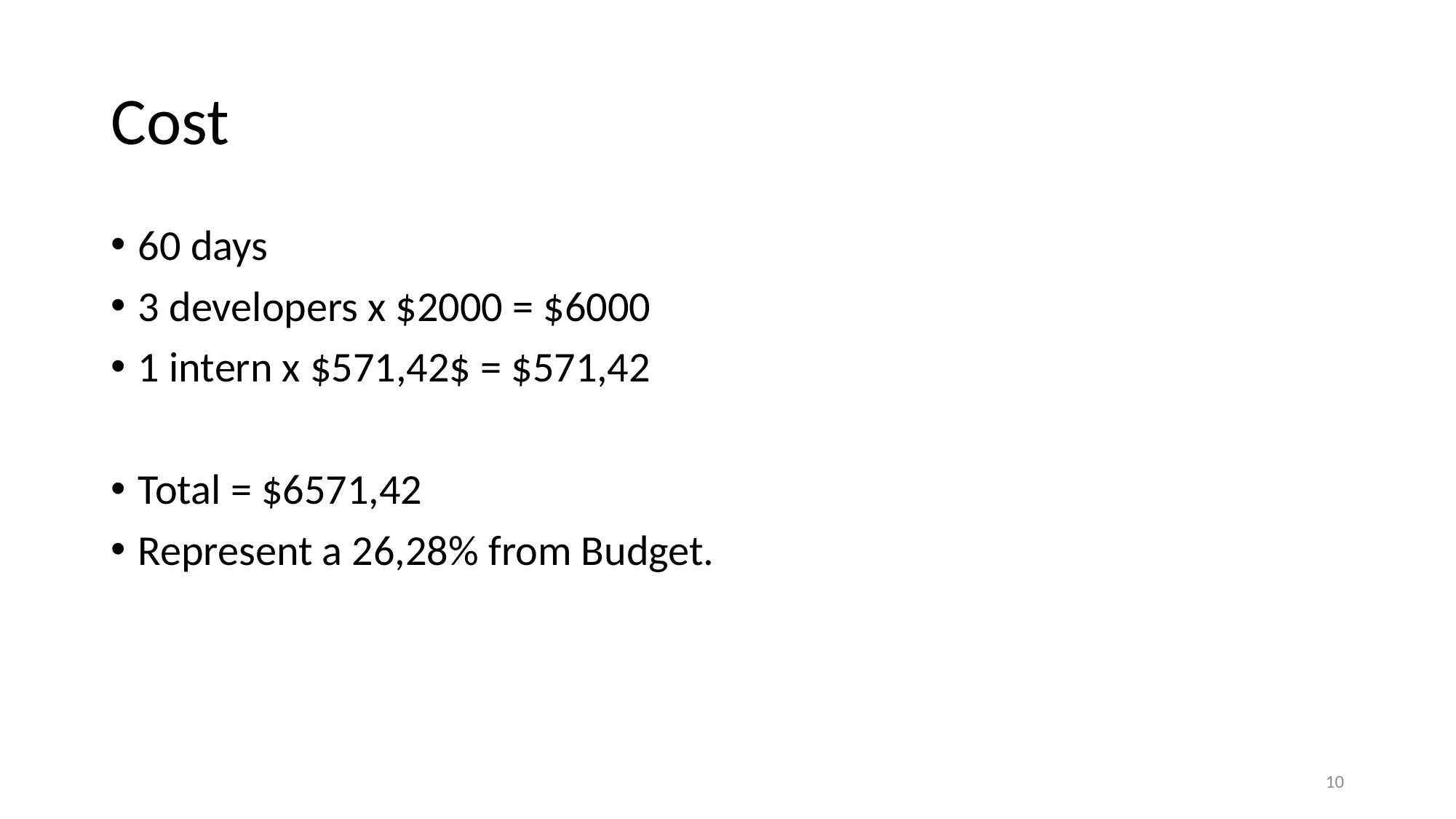

# Cost
60 days
3 developers x $2000 = $6000
1 intern x $571,42$ = $571,42

Total = $6571,42
Represent a 26,28% from Budget.

10